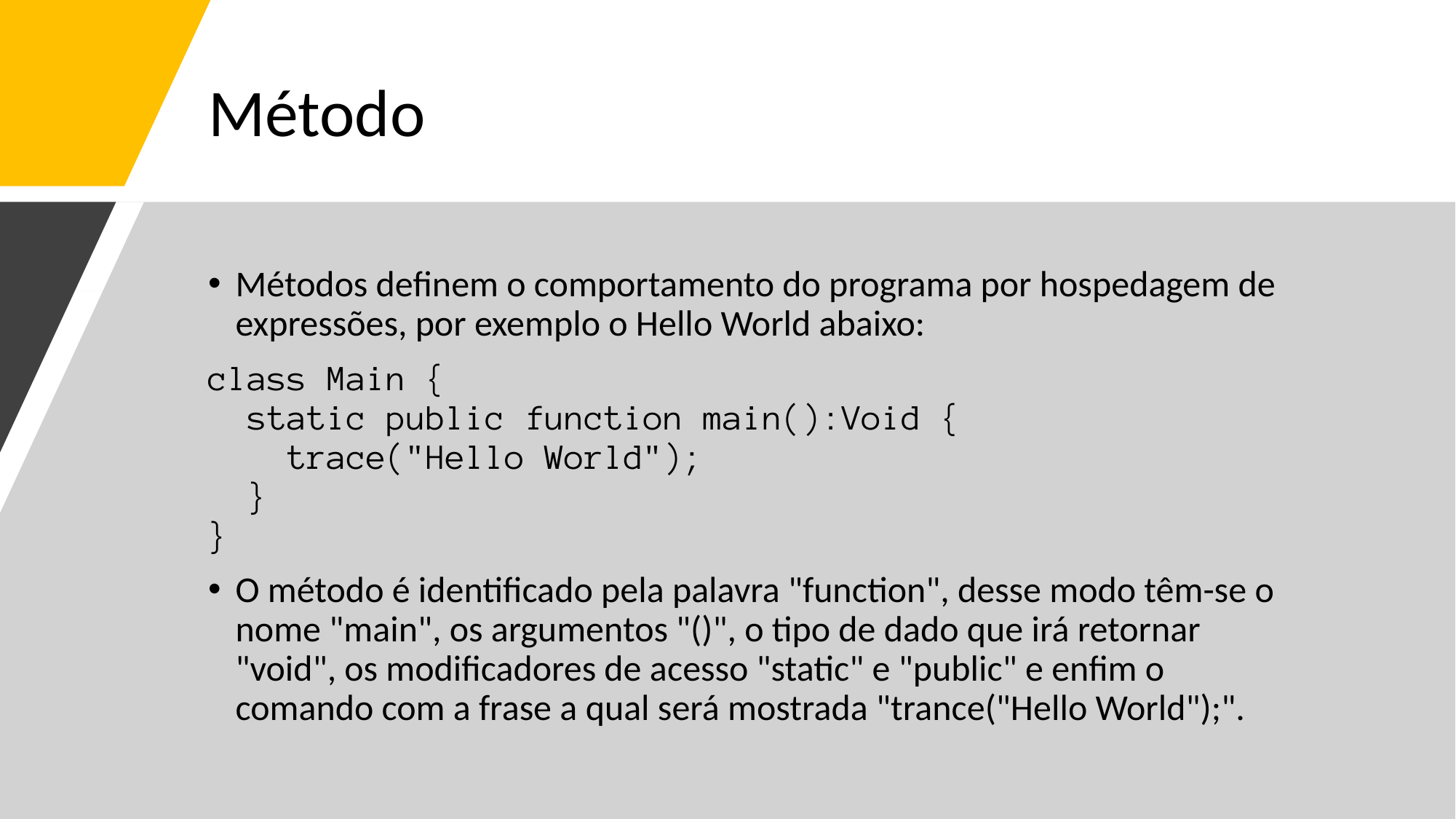

# Método

Métodos definem o comportamento do programa por hospedagem de expressões, por exemplo o Hello World abaixo:
class Main {
  static public function main():Void {
    trace("Hello World");
  }
}
O método é identificado pela palavra "function", desse modo têm-se o nome "main", os argumentos "()", o tipo de dado que irá retornar "void", os modificadores de acesso "static" e "public" e enfim o comando com a frase a qual será mostrada "trance("Hello World");".